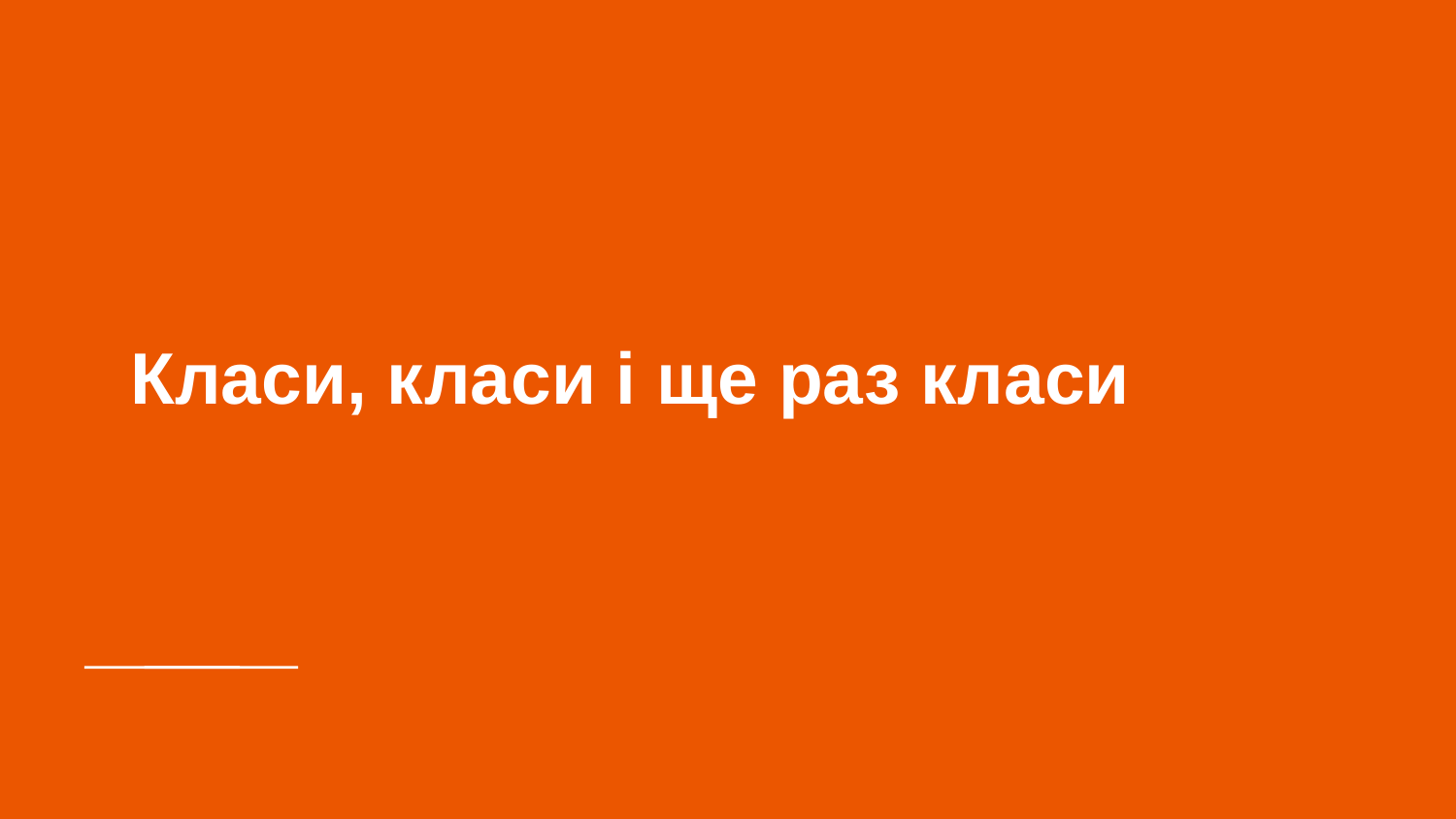

# Класи, класи і ще раз класи